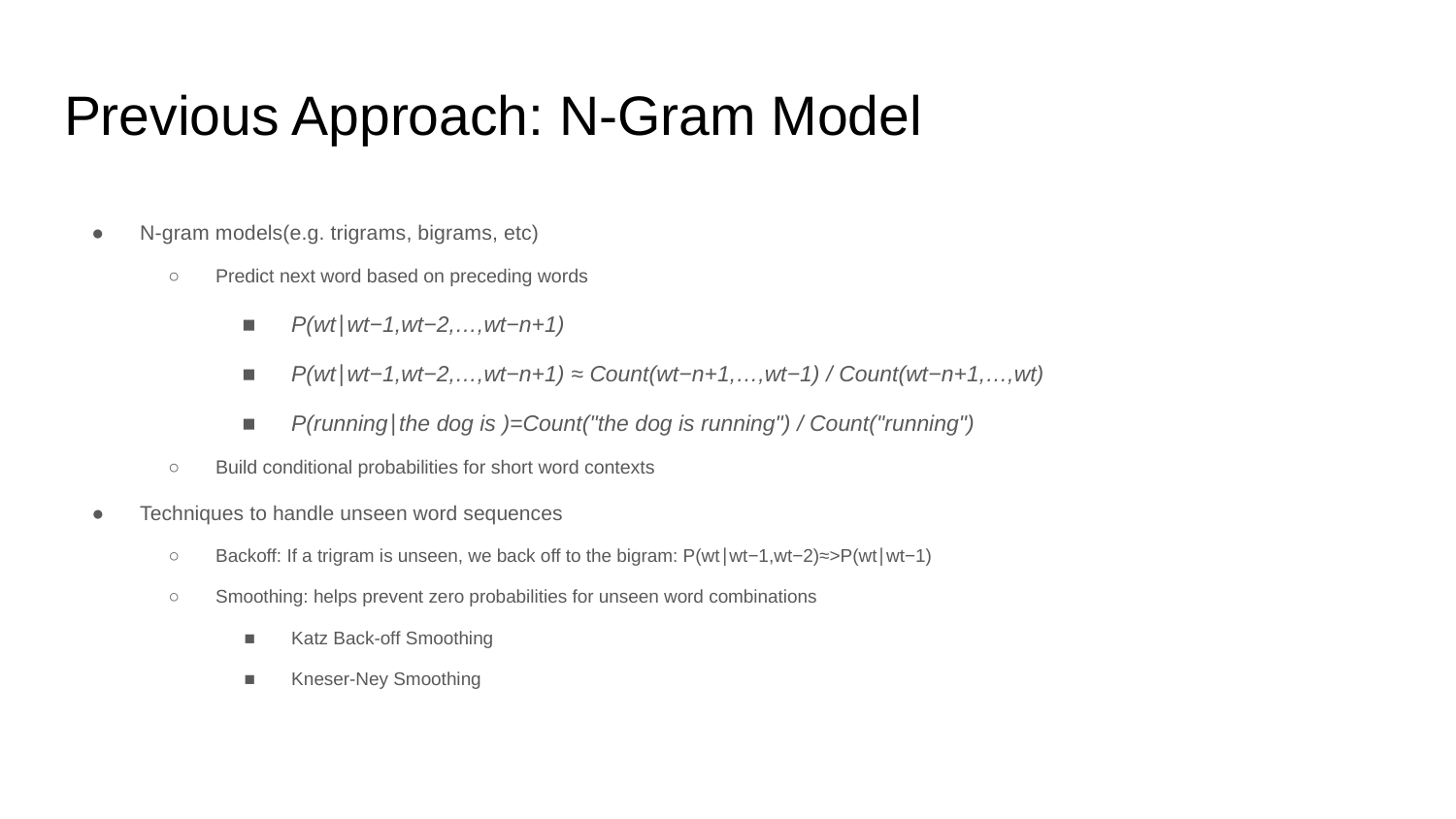

# Previous Approach: N-Gram Model
N-gram models(e.g. trigrams, bigrams, etc)
Predict next word based on preceding words
P(wt​∣wt−1​,wt−2​,…,wt−n+1​)
P(wt​∣wt−1​,wt−2​,…,wt−n+1​) ≈ Count(wt−n+1​,…,wt−1​) / Count(wt−n+1​,…,wt​)​
P(running∣the dog is )=Count("the dog is running") / Count("running")​
Build conditional probabilities for short word contexts
Techniques to handle unseen word sequences
Backoff: If a trigram is unseen, we back off to the bigram: P(wt​∣wt−1​,wt−2​)≈>P(wt​∣wt−1​)
Smoothing: helps prevent zero probabilities for unseen word combinations
Katz Back-off Smoothing
Kneser-Ney Smoothing